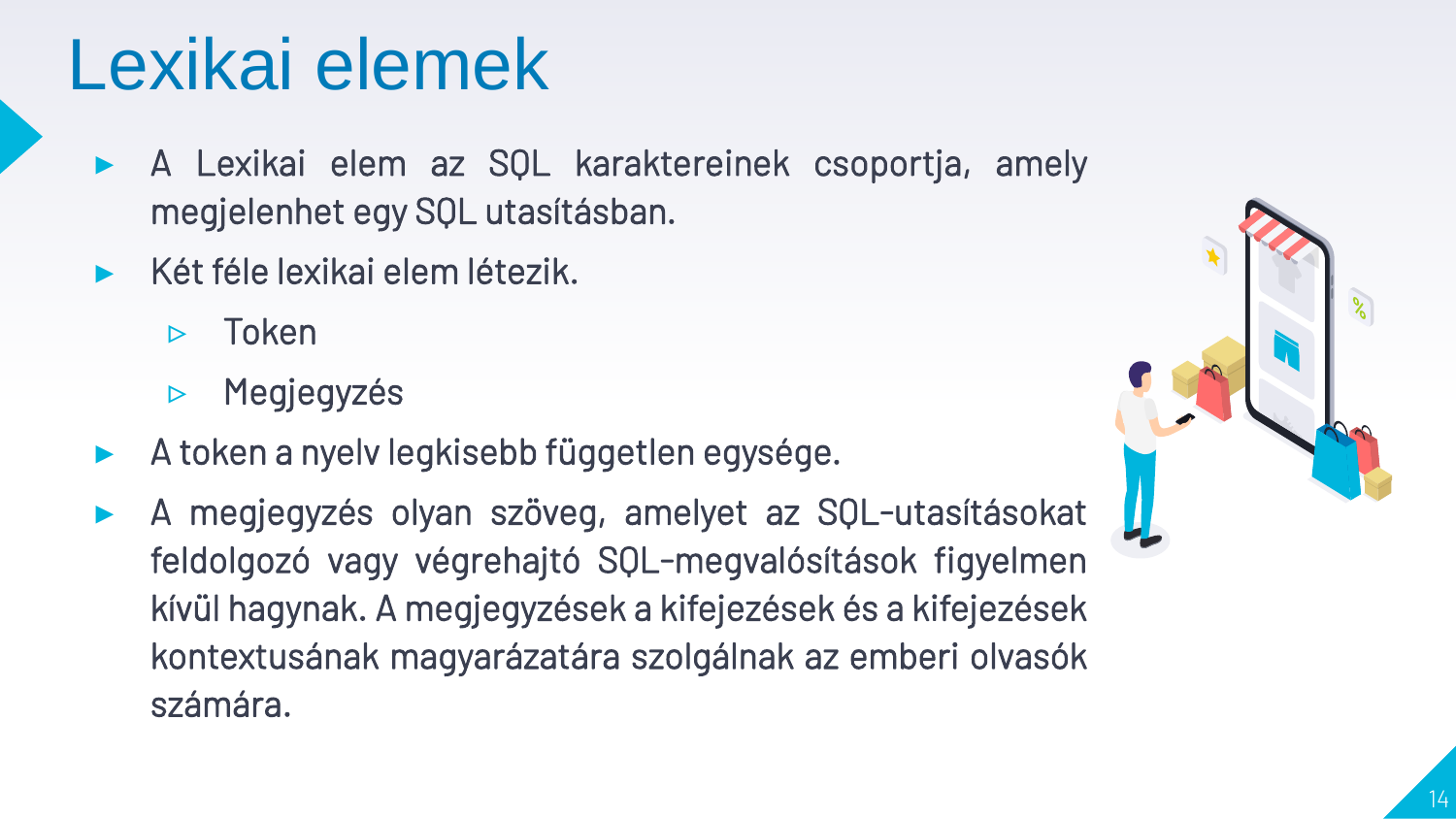

# Lexikai elemek
A Lexikai elem az SQL karaktereinek csoportja, amely megjelenhet egy SQL utasításban.
Két féle lexikai elem létezik.
Token
Megjegyzés
A token a nyelv legkisebb független egysége.
A megjegyzés olyan szöveg, amelyet az SQL-utasításokat feldolgozó vagy végrehajtó SQL-megvalósítások figyelmen kívül hagynak. A megjegyzések a kifejezések és a kifejezések kontextusának magyarázatára szolgálnak az emberi olvasók számára.

14